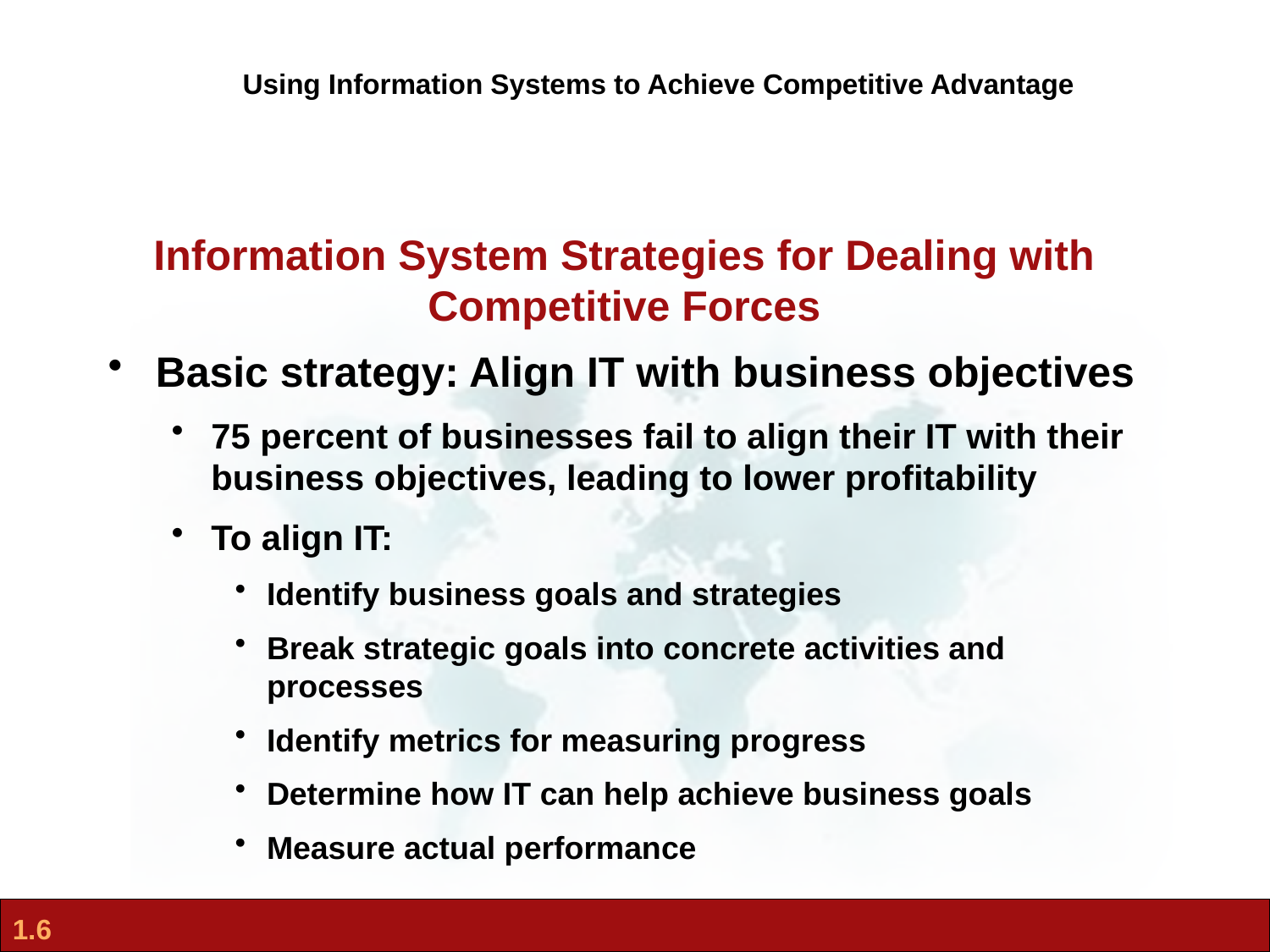

Using Information Systems to Achieve Competitive Advantage
Information System Strategies for Dealing with Competitive Forces
Basic strategy: Align IT with business objectives
75 percent of businesses fail to align their IT with their business objectives, leading to lower profitability
To align IT:
Identify business goals and strategies
Break strategic goals into concrete activities and processes
Identify metrics for measuring progress
Determine how IT can help achieve business goals
Measure actual performance